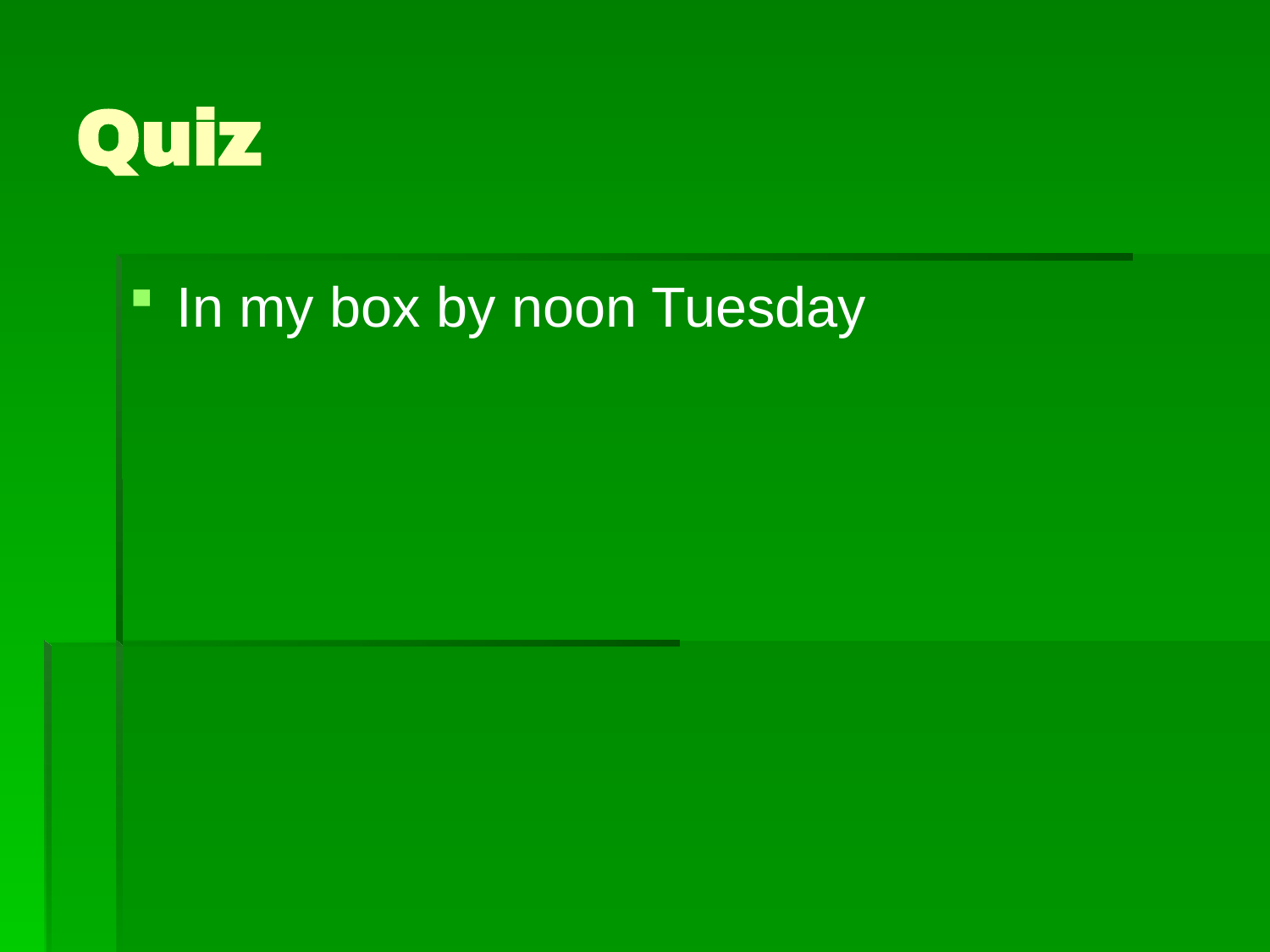

# Quiz
In my box by noon Tuesday